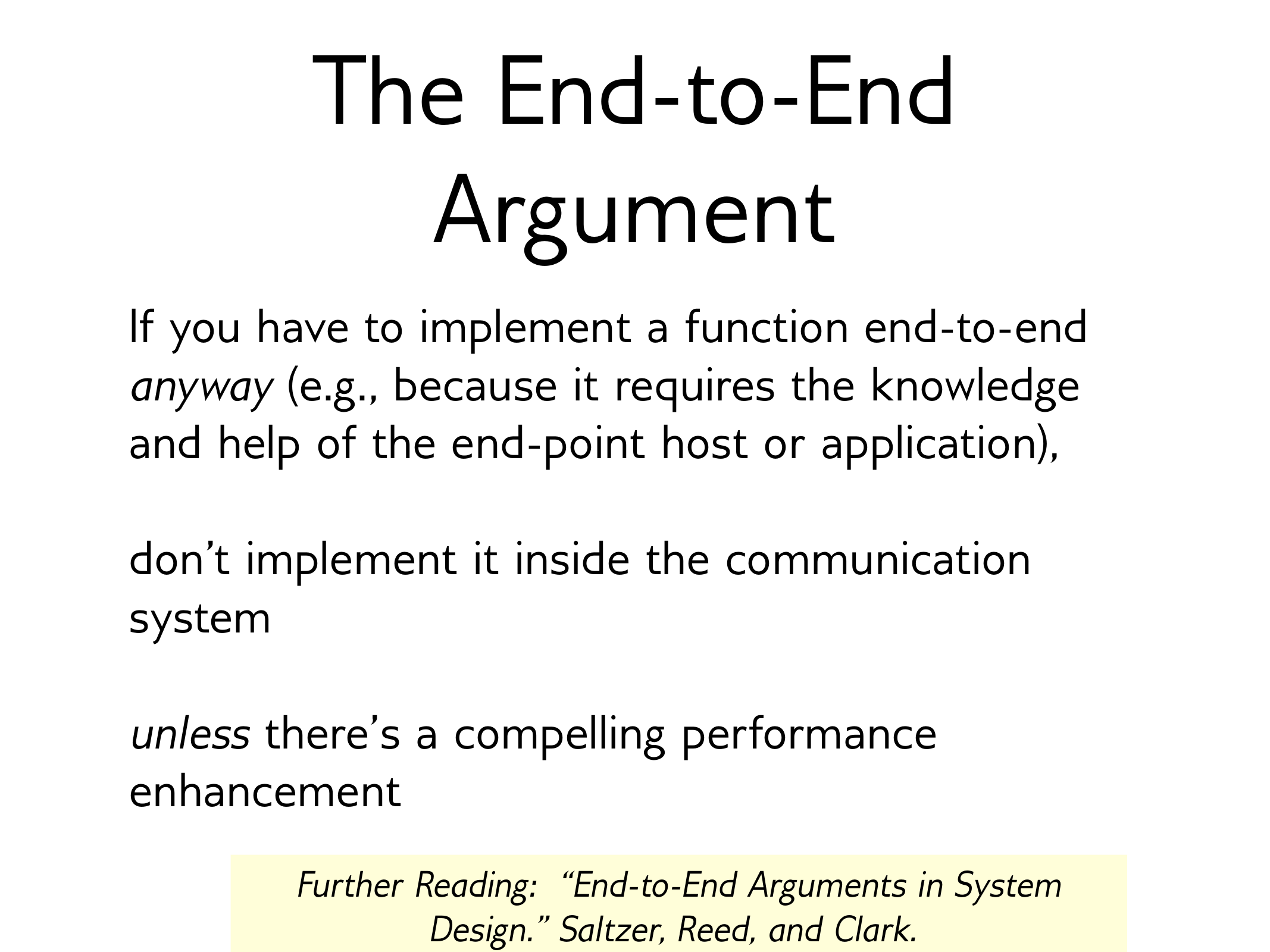

# The End-to-End Argument
If you have to implement a function end-to-end anyway (e.g., because it requires the knowledge and help of the end-point host or application),
don’t implement it inside the communication system
unless there’s a compelling performance enhancement
Further Reading:  “End-to-End Arguments in System Design.” Saltzer, Reed, and Clark.